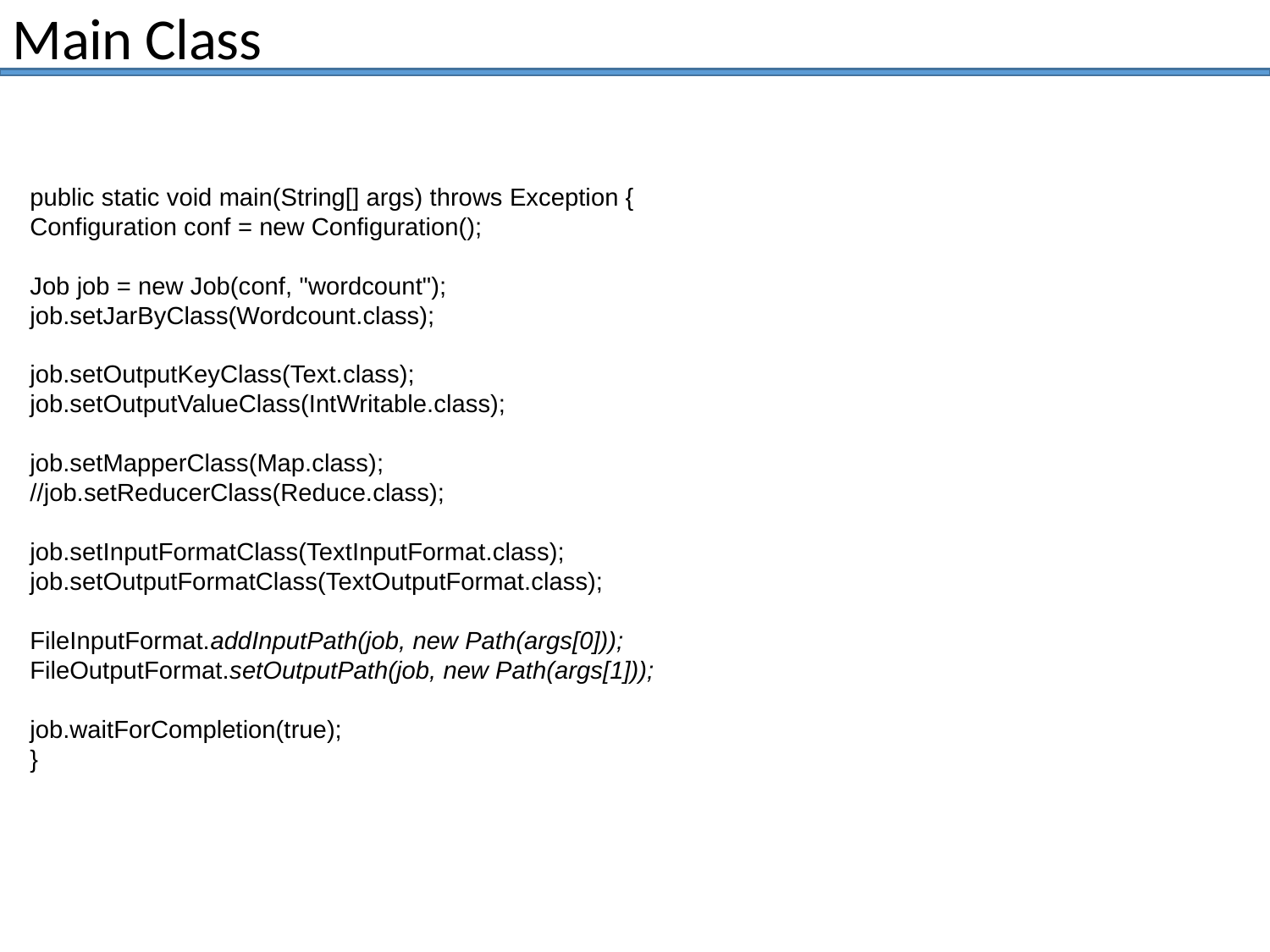

Main Class

public static void main(String[] args) throws Exception {
Configuration conf = new Configuration();

Job job = new Job(conf, "wordcount");
job.setJarByClass(Wordcount.class);

job.setOutputKeyClass(Text.class);
job.setOutputValueClass(IntWritable.class);

job.setMapperClass(Map.class);
//job.setReducerClass(Reduce.class);

job.setInputFormatClass(TextInputFormat.class);
job.setOutputFormatClass(TextOutputFormat.class);

FileInputFormat.addInputPath(job, new Path(args[0]));
FileOutputFormat.setOutputPath(job, new Path(args[1]));

job.waitForCompletion(true);
}